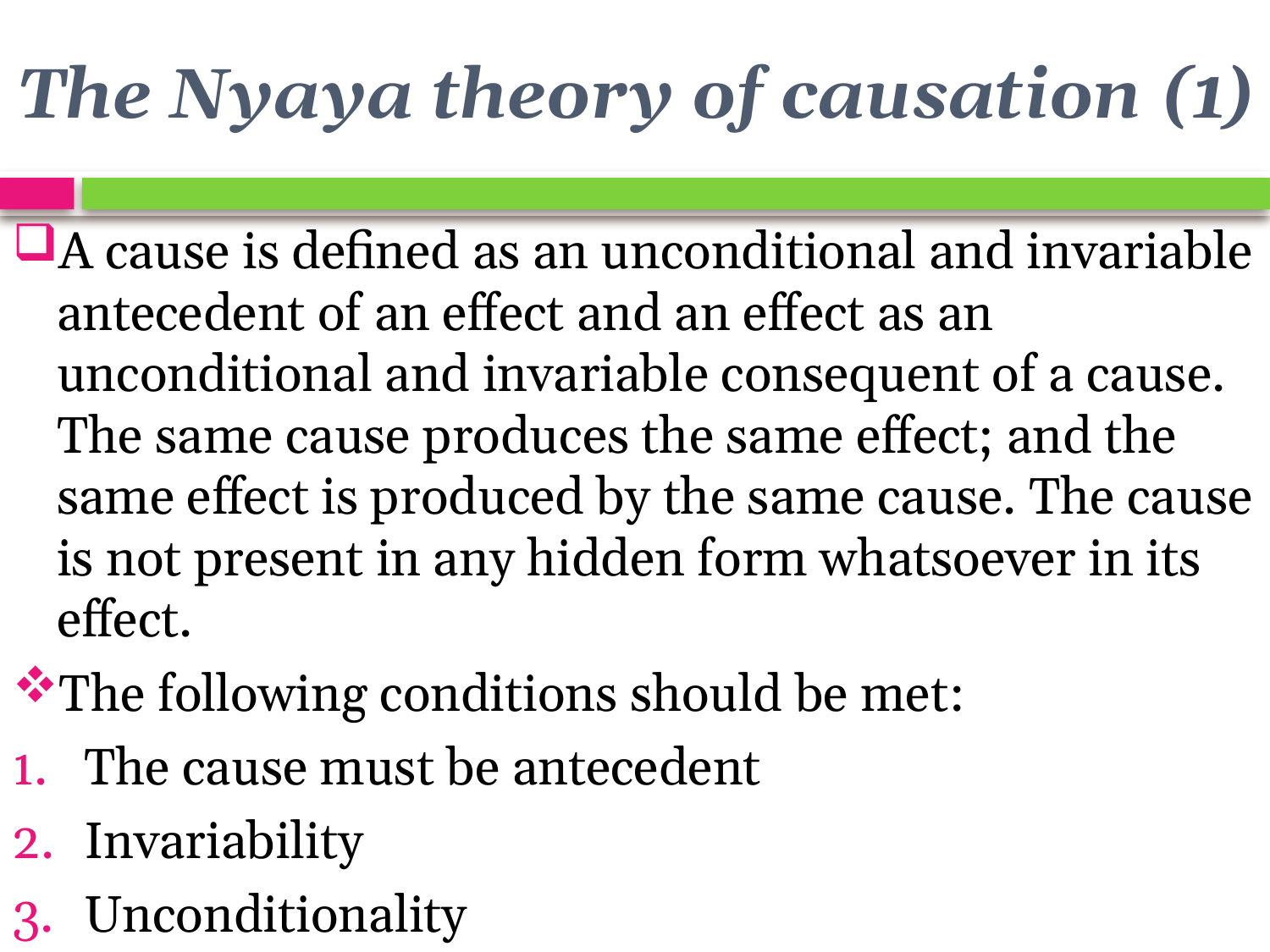

# The Nyaya theory of causation (1)
A cause is defined as an unconditional and invariable antecedent of an effect and an effect as an unconditional and invariable consequent of a cause. The same cause produces the same effect; and the same effect is produced by the same cause. The cause is not present in any hidden form whatsoever in its effect.
The following conditions should be met:
The cause must be antecedent
Invariability
Unconditionality